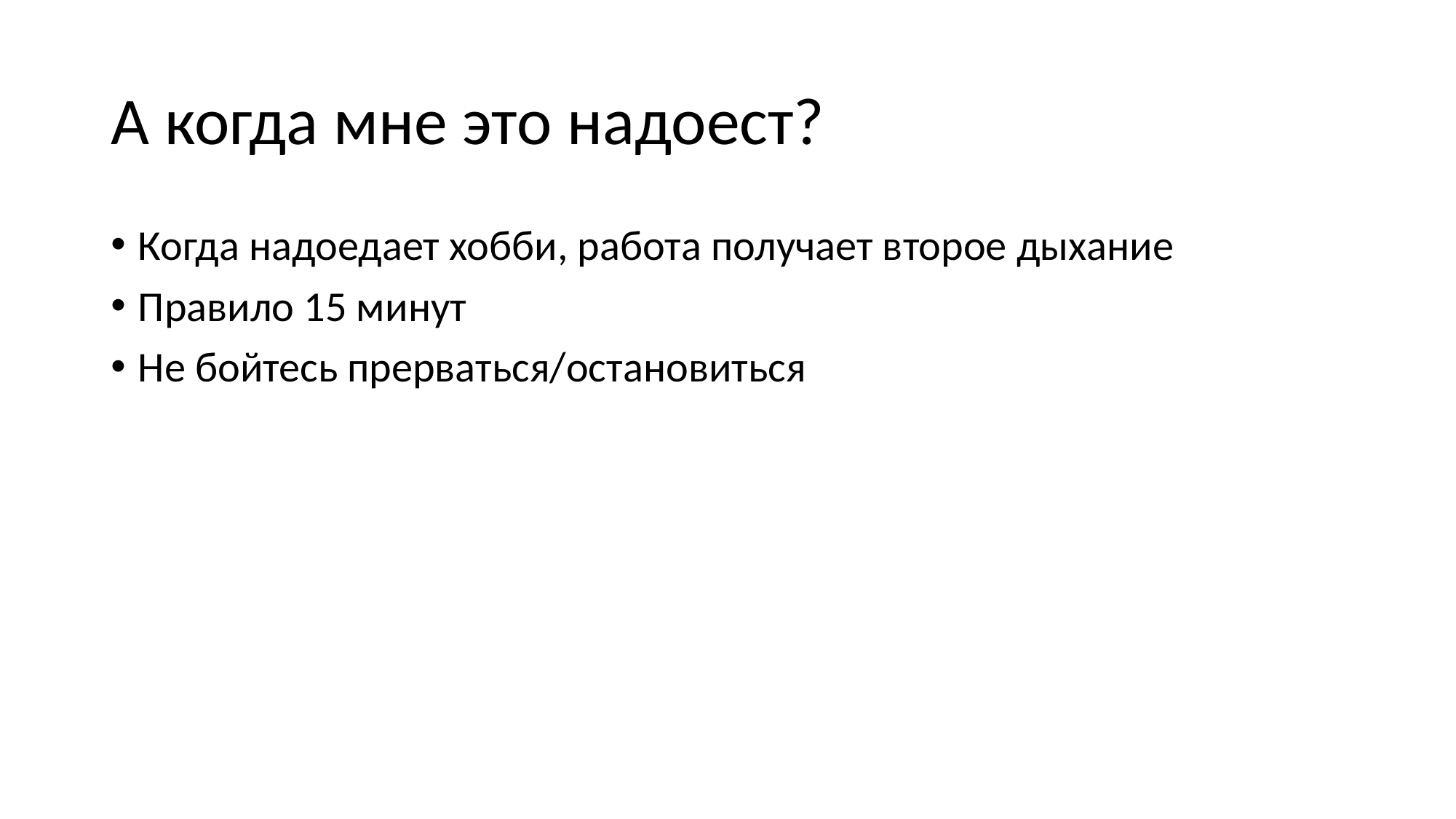

# А когда мне это надоест?
Когда надоедает хобби, работа получает второе дыхание
Правило 15 минут
Не бойтесь прерваться/остановиться